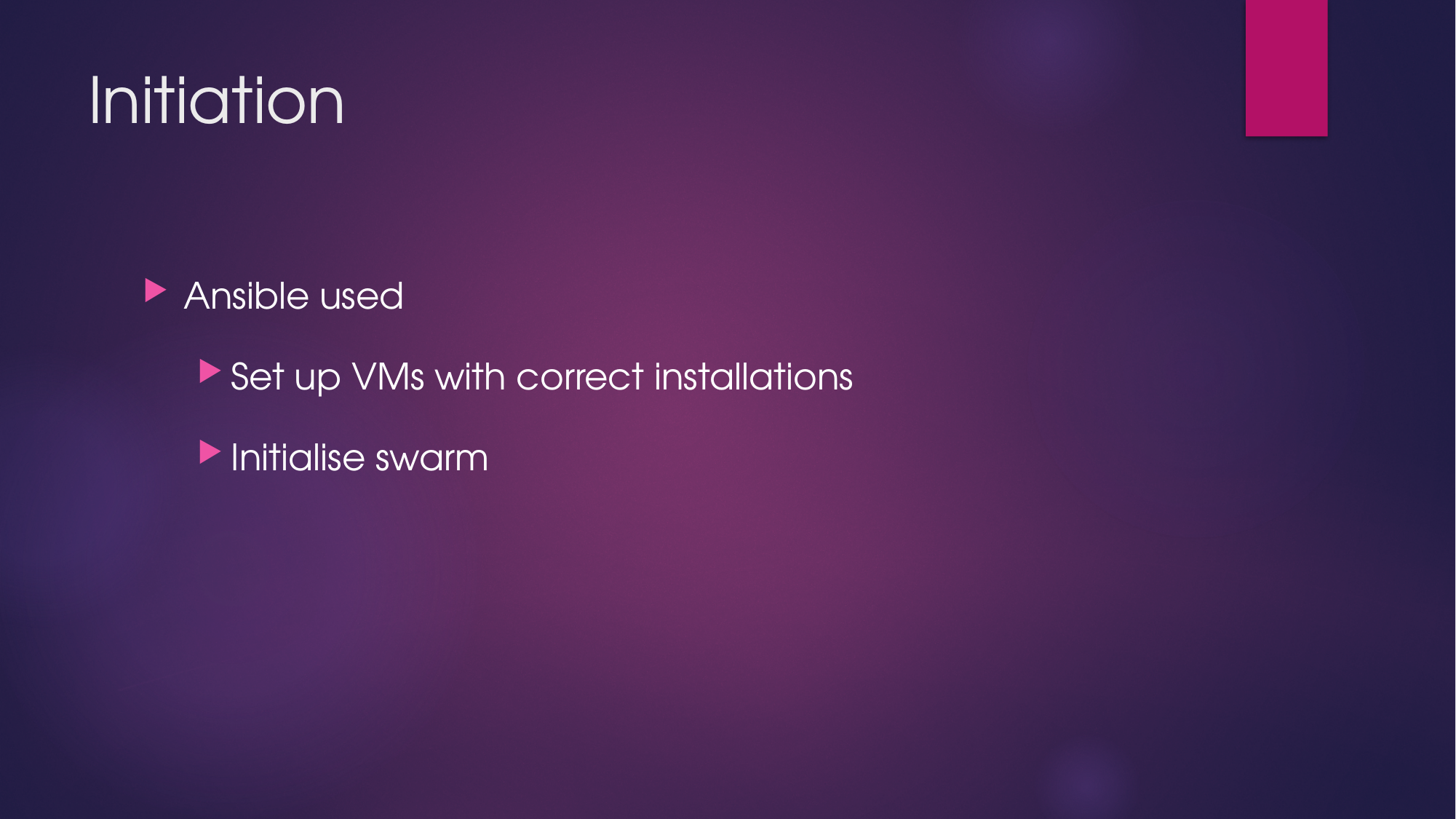

# Initiation
Ansible used
Set up VMs with correct installations
Initialise swarm